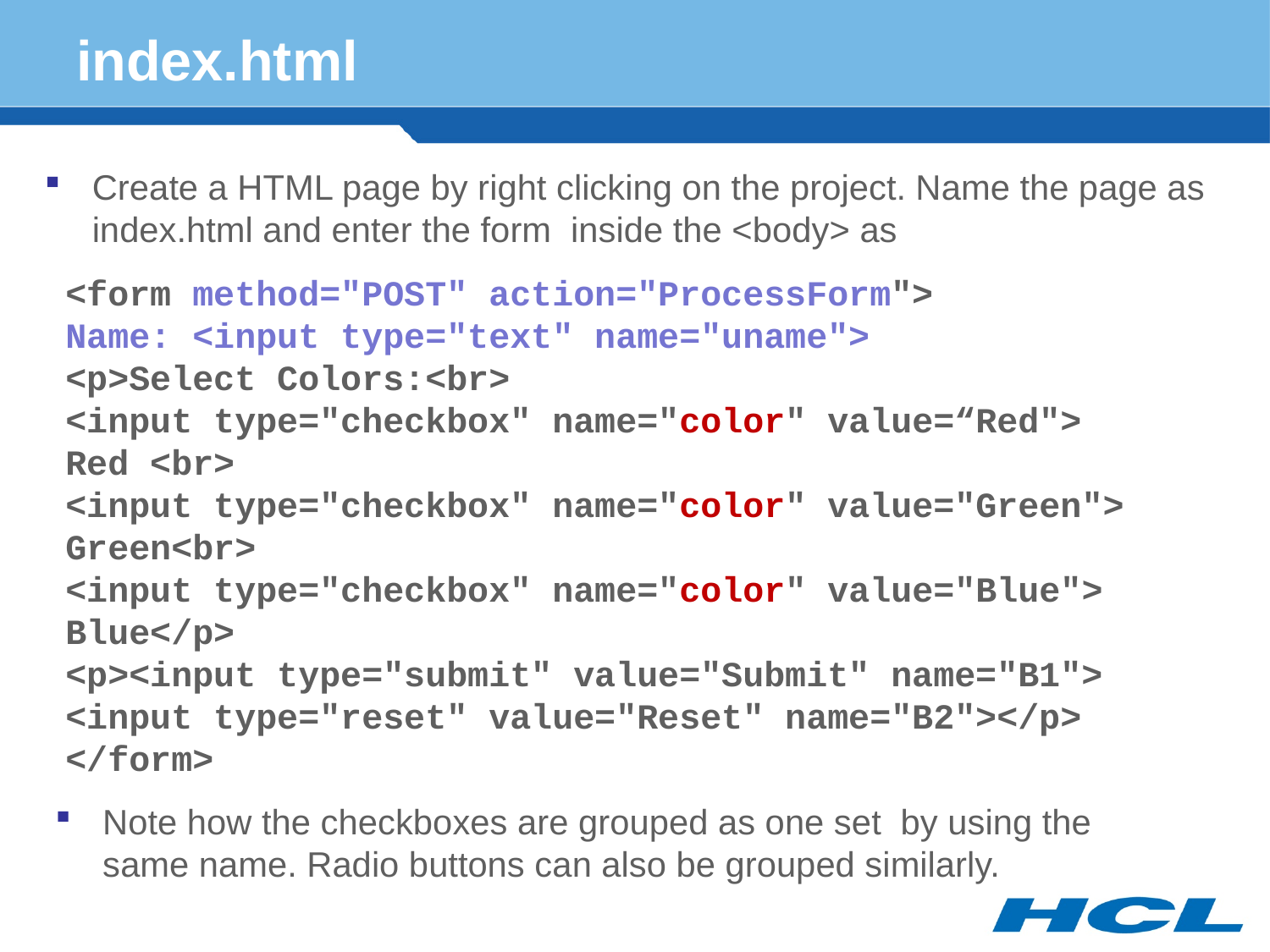

# index.html
Create a HTML page by right clicking on the project. Name the page as index.html and enter the form  inside the <body> as
<form method="POST" action="ProcessForm">
Name: <input type="text" name="uname">
<p>Select Colors:<br>
<input type="checkbox" name="color" value=“Red">
Red <br>
<input type="checkbox" name="color" value="Green"> Green<br>
<input type="checkbox" name="color" value="Blue">
Blue</p>
<p><input type="submit" value="Submit" name="B1">
<input type="reset" value="Reset" name="B2"></p>
</form>
Note how the checkboxes are grouped as one set  by using the same name. Radio buttons can also be grouped similarly.